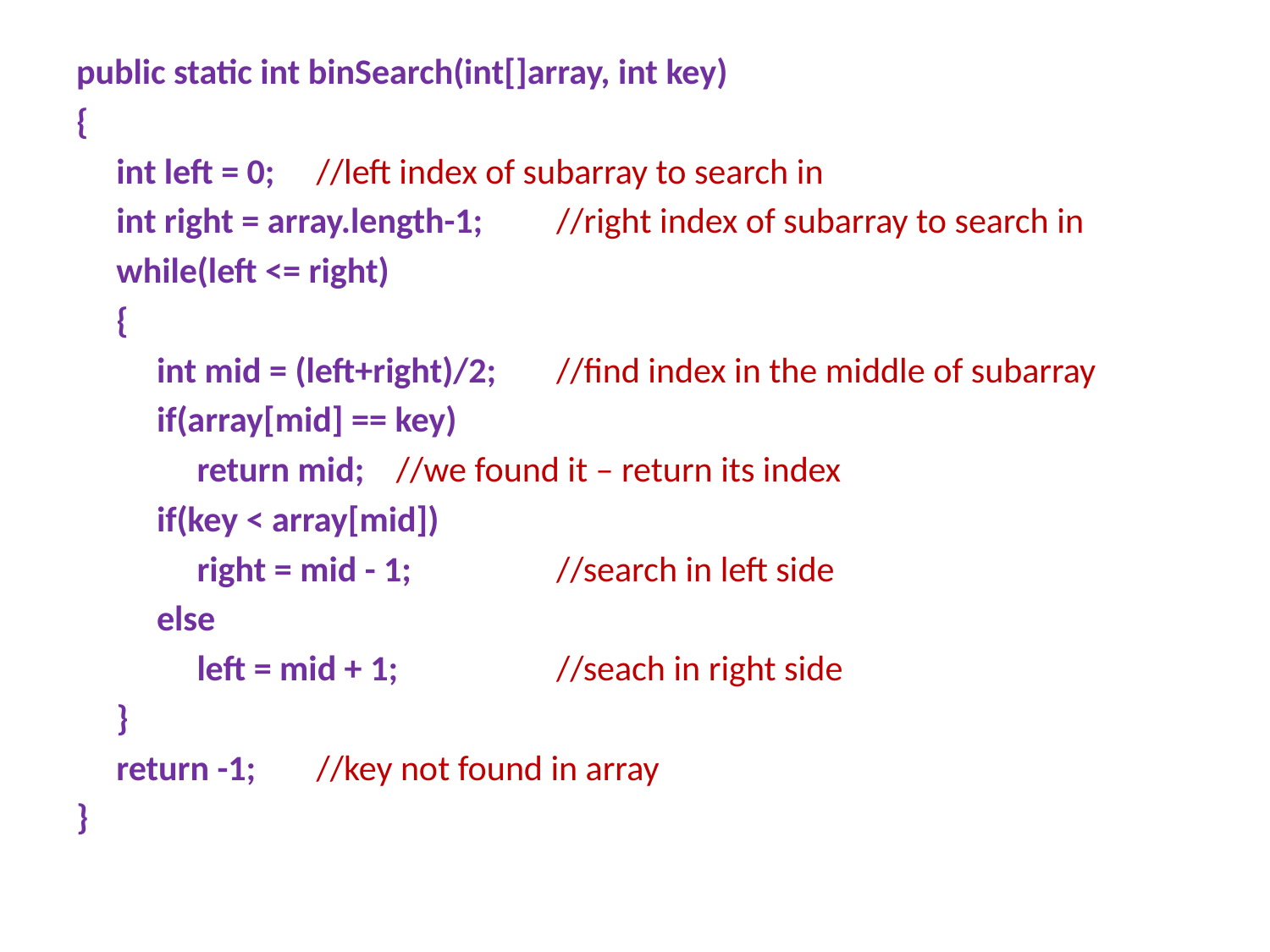

public static int binSearch(int[]array, int key)
{
     int left = 0;			//left index of subarray to search in
     int right = array.length-1;	//right index of subarray to search in
     while(left <= right)
     {
          int mid = (left+right)/2;	//find index in the middle of subarray
          if(array[mid] == key)
               return mid;		//we found it – return its index
          if(key < array[mid])
               right = mid - 1;		//search in left side
          else
               left = mid + 1;		//seach in right side
     }
     return -1;			//key not found in array
}